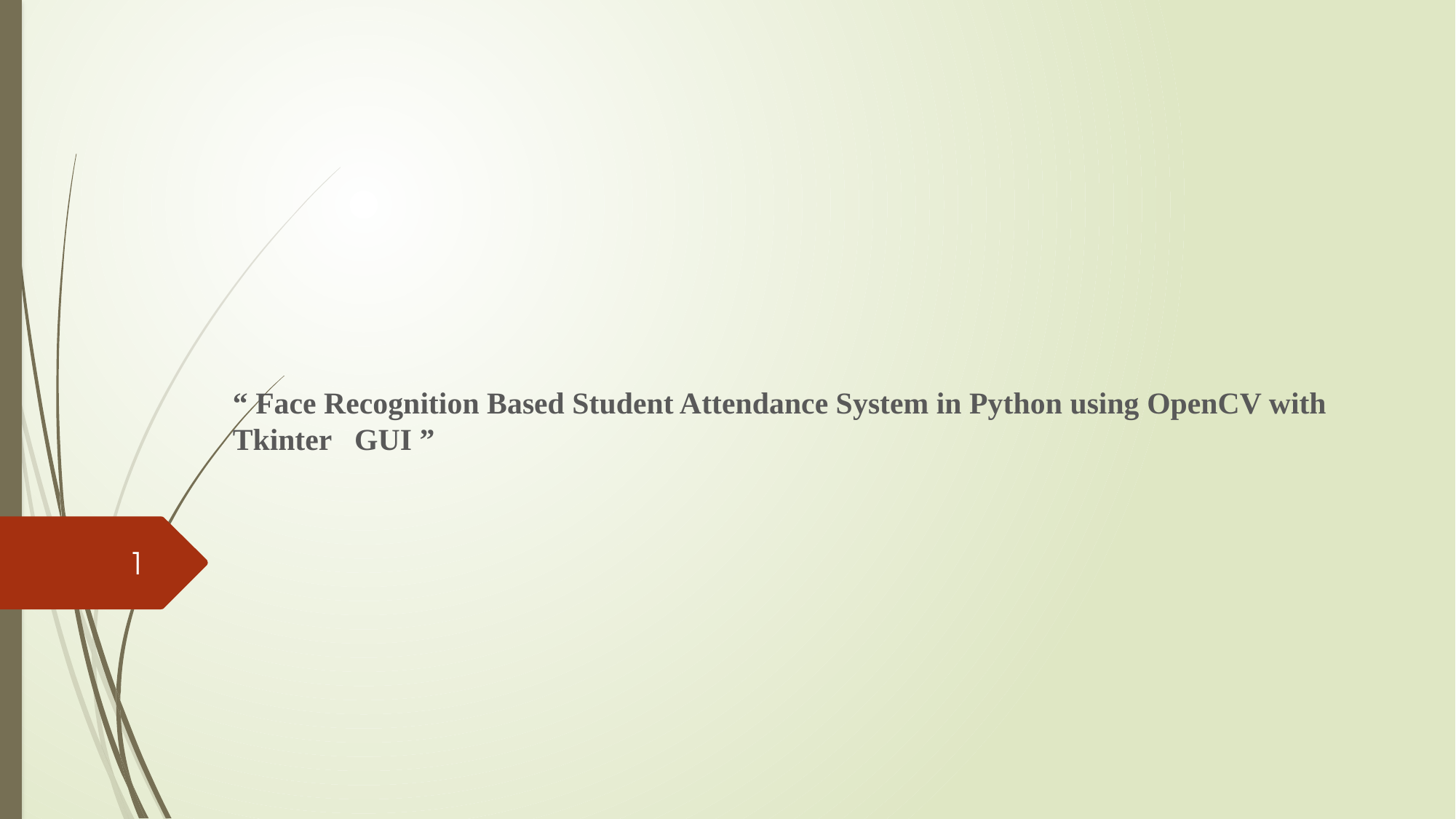

#

“ Face Recognition Based Student Attendance System in Python using OpenCV with   Tkinter   GUI ”

1